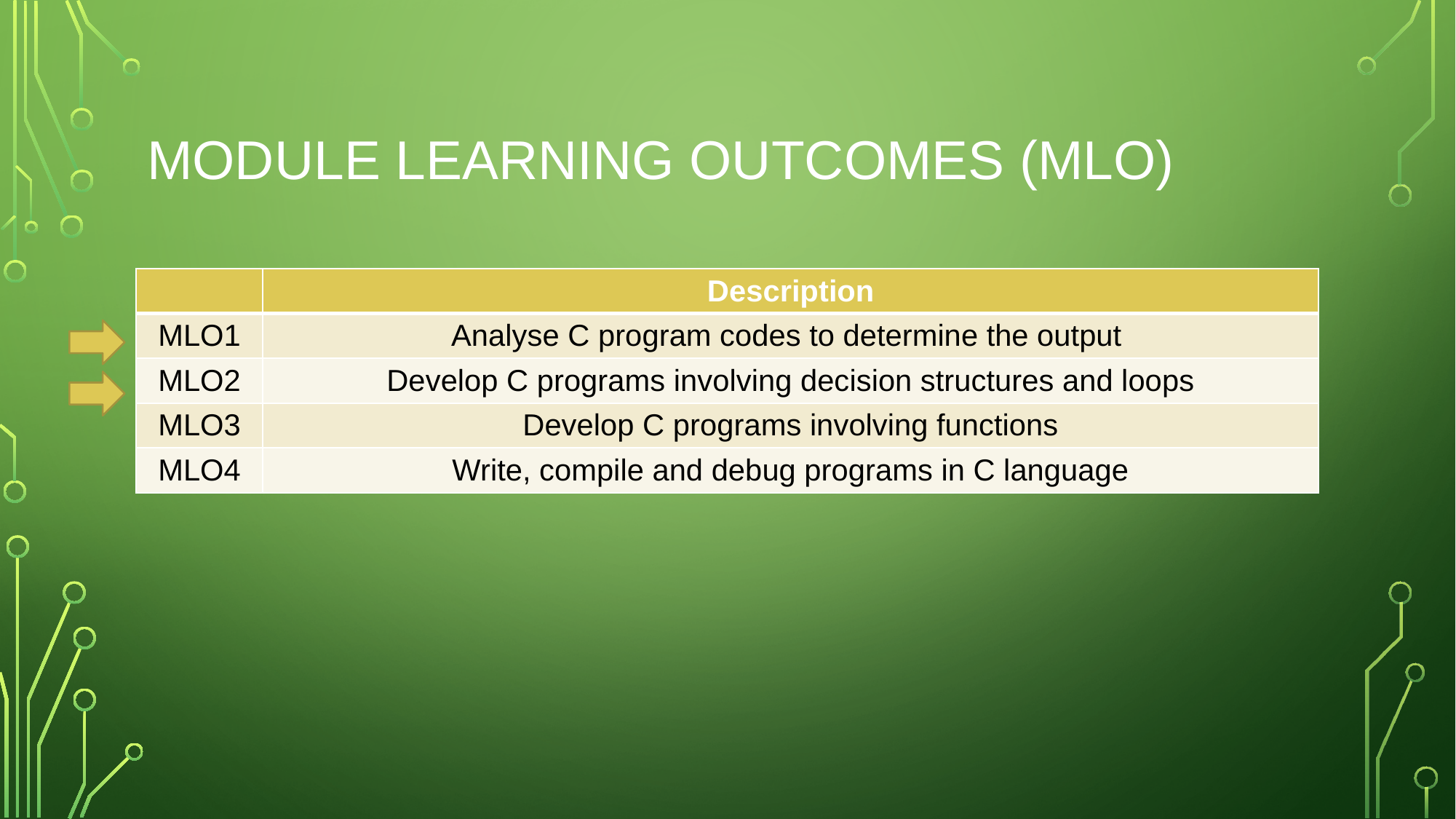

# Module learning outcomes (MLO)
|  | Description |
| --- | --- |
| MLO1 | Analyse C program codes to determine the output |
| MLO2 | Develop C programs involving decision structures and loops |
| MLO3 | Develop C programs involving functions |
| MLO4 | Write, compile and debug programs in C language |